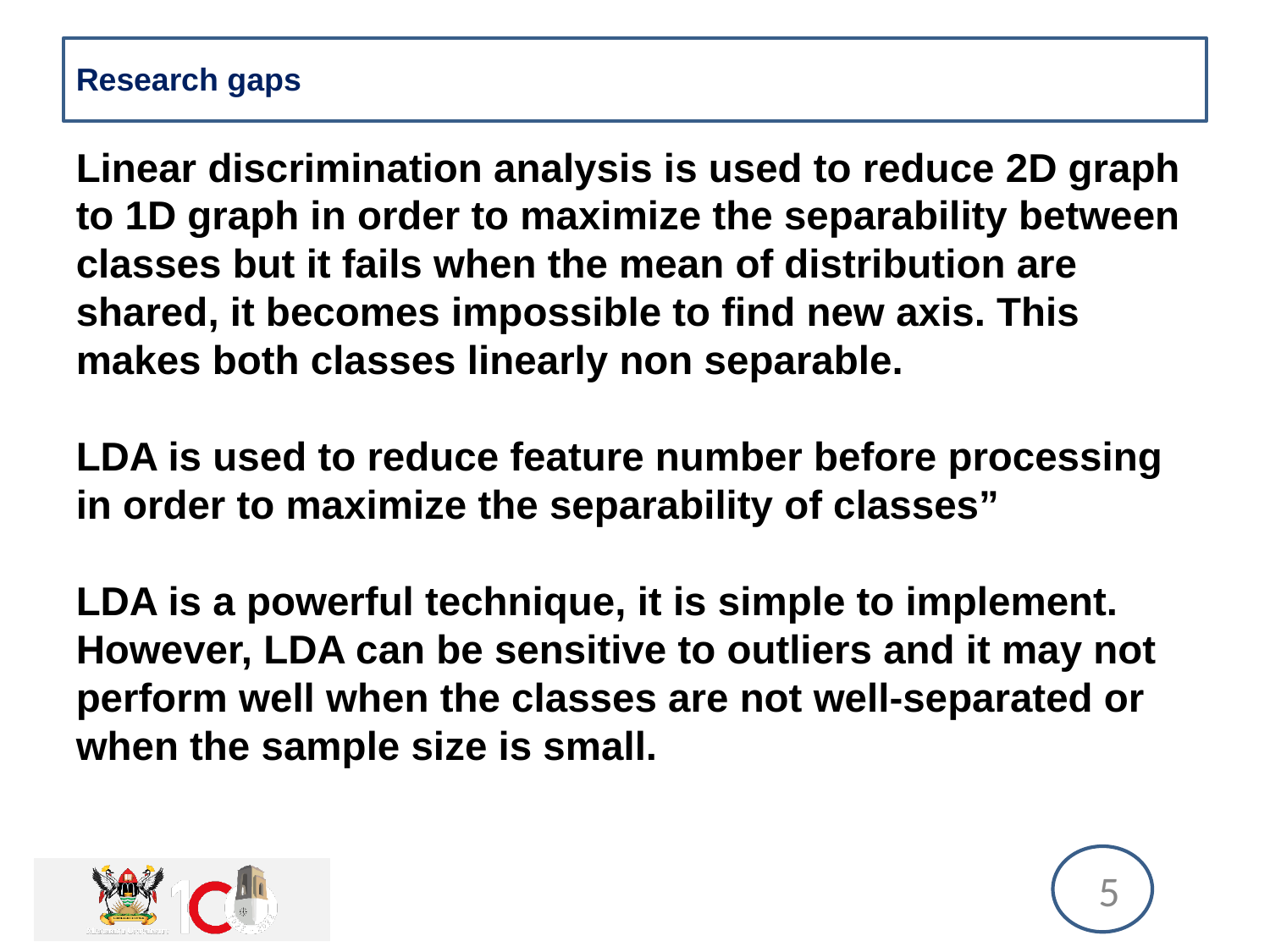

# Research gaps
Linear discrimination analysis is used to reduce 2D graph to 1D graph in order to maximize the separability between classes but it fails when the mean of distribution are shared, it becomes impossible to find new axis. This makes both classes linearly non separable.

LDA is used to reduce feature number before processing in order to maximize the separability of classes”

LDA is a powerful technique, it is simple to implement. However, LDA can be sensitive to outliers and it may not perform well when the classes are not well-separated or when the sample size is small.